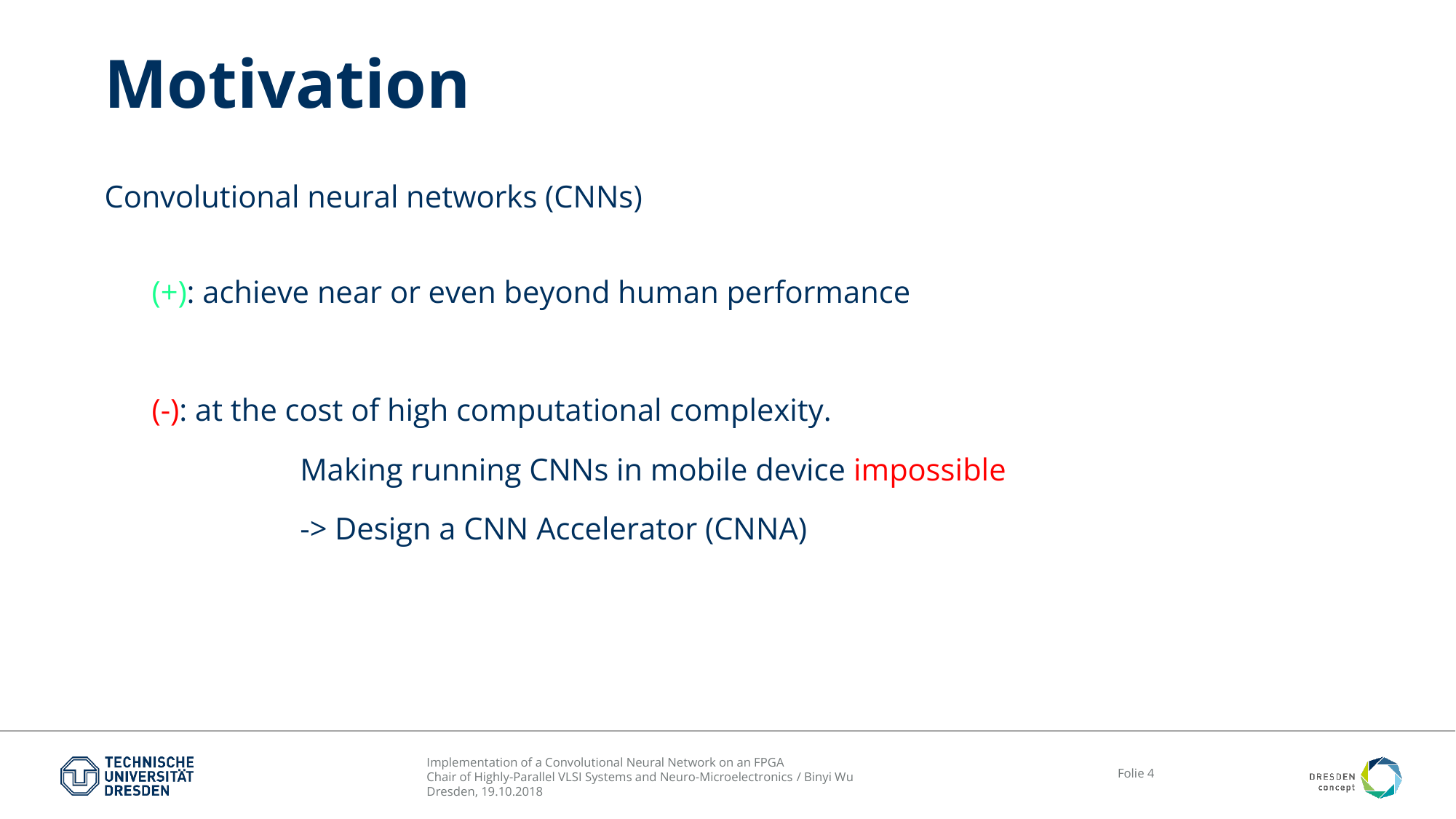

# Motivation
Convolutional neural networks (CNNs)

(+): achieve near or even beyond human performance

(-): at the cost of high computational complexity.
	     Making running CNNs in mobile device impossible
	     -> Design a CNN Accelerator (CNNA)